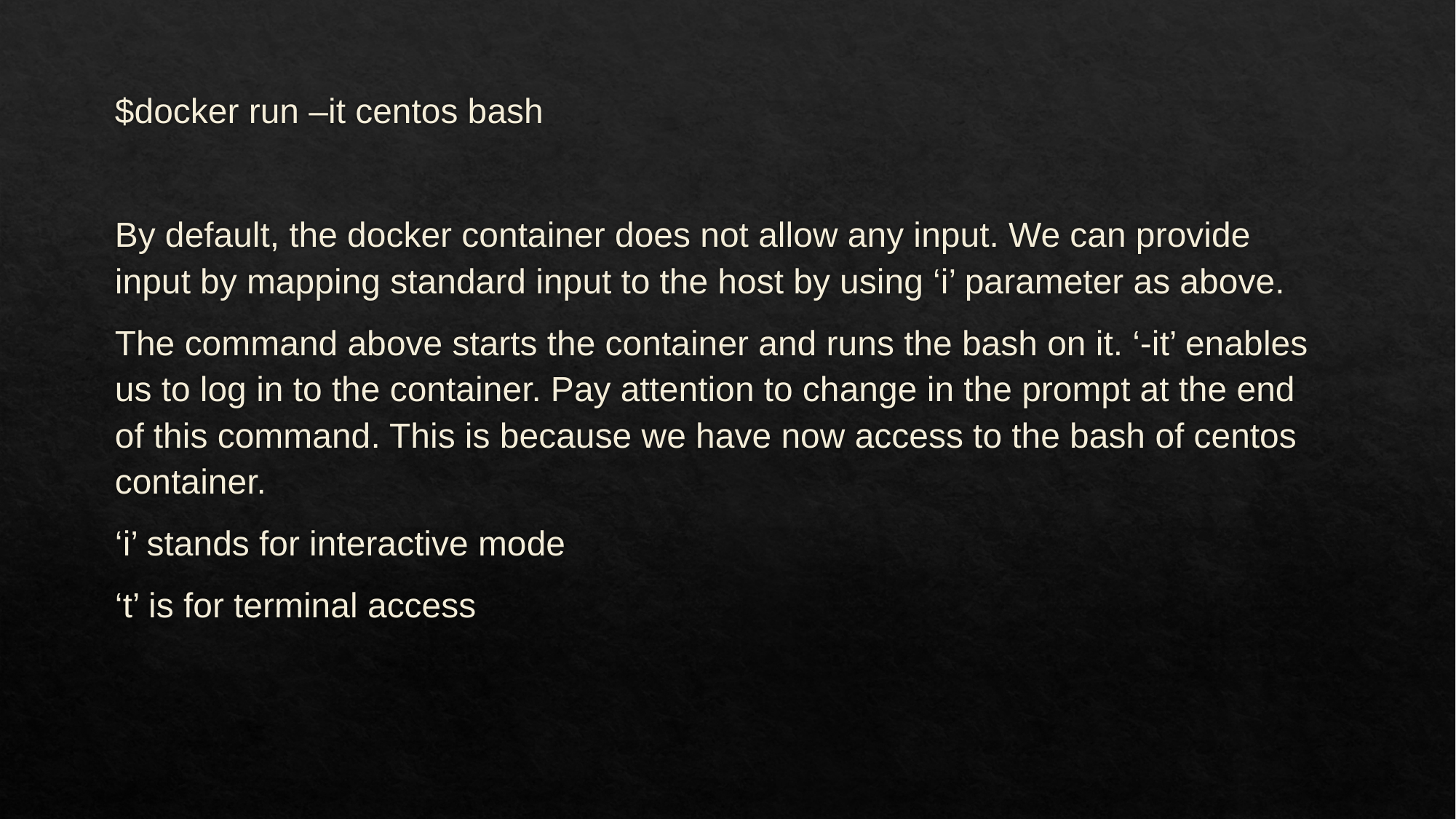

$docker run –it centos bash

By default, the docker container does not allow any input. We can provide input by mapping standard input to the host by using ‘i’ parameter as above.
The command above starts the container and runs the bash on it. ‘-it’ enables us to log in to the container. Pay attention to change in the prompt at the end of this command. This is because we have now access to the bash of centos container.
‘i’ stands for interactive mode
‘t’ is for terminal access